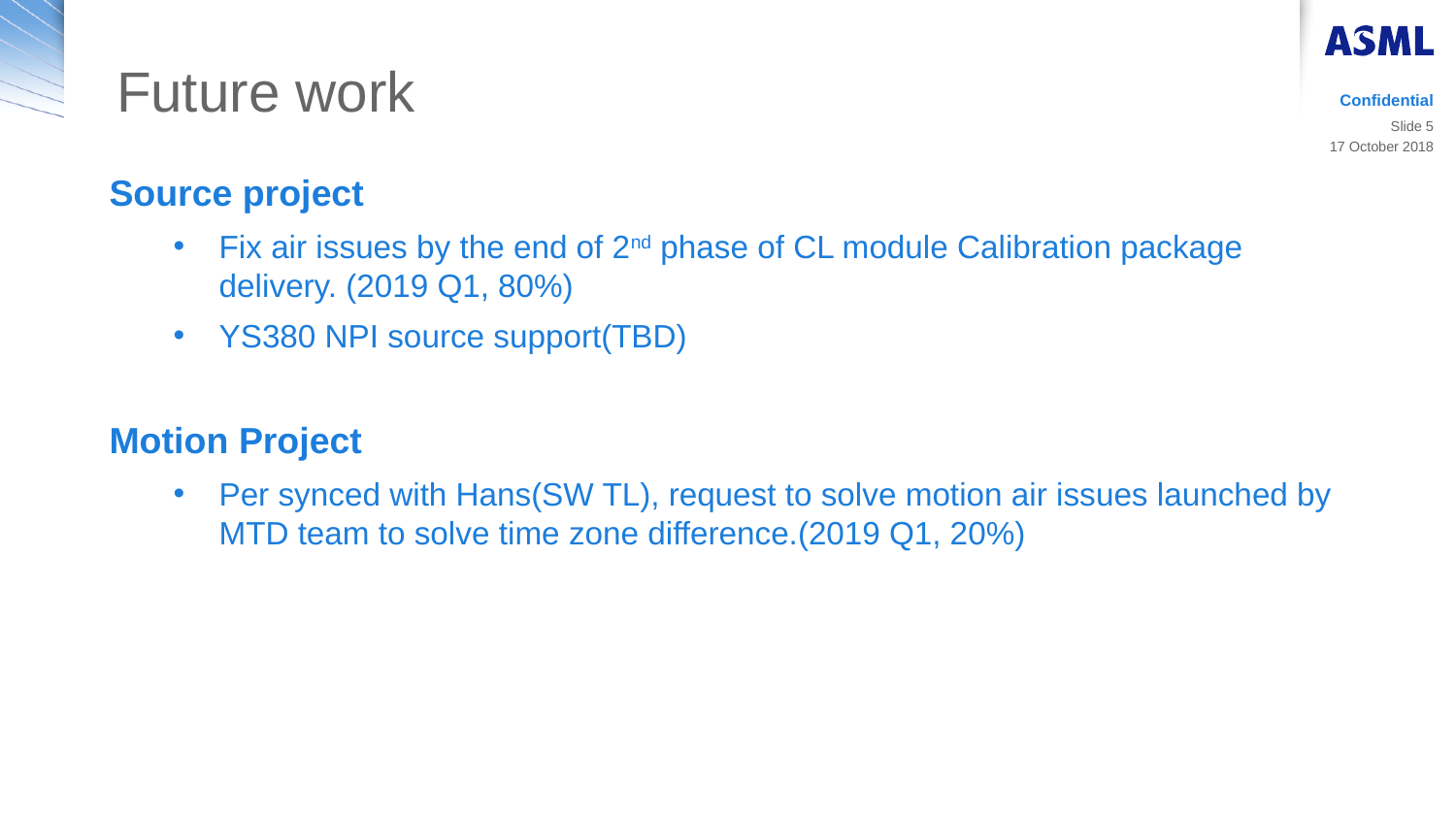

# Future work
Confidential
Slide 5
17 October 2018
Source project
Fix air issues by the end of 2nd phase of CL module Calibration package delivery. (2019 Q1, 80%)
YS380 NPI source support(TBD)

Motion Project
Per synced with Hans(SW TL), request to solve motion air issues launched by MTD team to solve time zone difference.(2019 Q1, 20%)